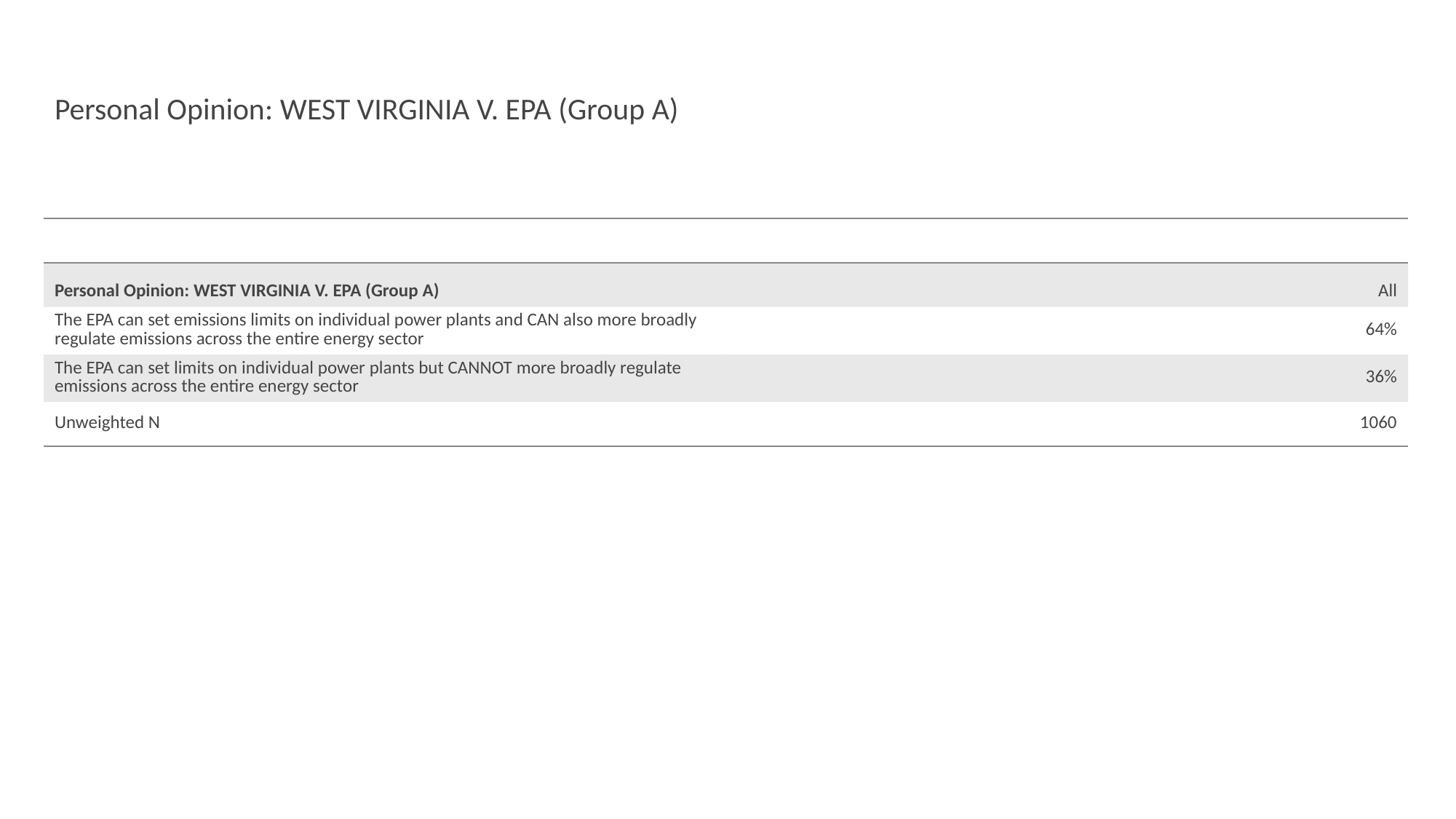

# Personal Opinion: WEST VIRGINIA V. EPA (Group A)

|  |  |
| --- | --- |
| Personal Opinion: WEST VIRGINIA V. EPA (Group A) | All |
| The EPA can set emissions limits on individual power plants and CAN also more broadly regulate emissions across the entire energy sector | 64% |
| The EPA can set limits on individual power plants but CANNOT more broadly regulate emissions across the entire energy sector | 36% |
| Unweighted N | 1060 |